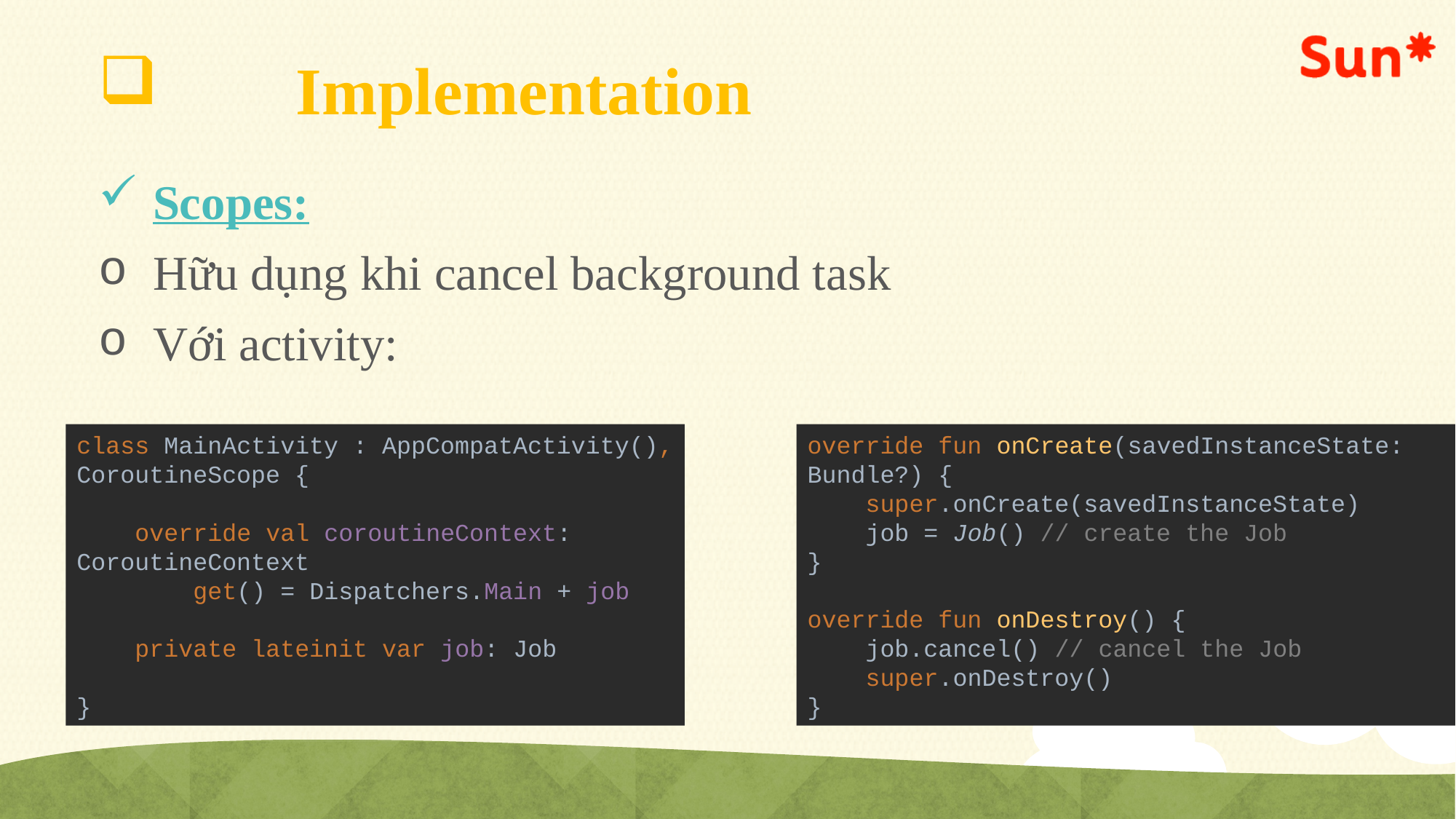

# Implementation
Scopes:
Hữu dụng khi cancel background task
Với activity:
class MainActivity : AppCompatActivity(), CoroutineScope {
    override val coroutineContext: CoroutineContext
        get() = Dispatchers.Main + job
    private lateinit var job: Job
}
override fun onCreate(savedInstanceState: Bundle?) {
    super.onCreate(savedInstanceState)
    job = Job() // create the Job
}
override fun onDestroy() {
    job.cancel() // cancel the Job
    super.onDestroy()
}